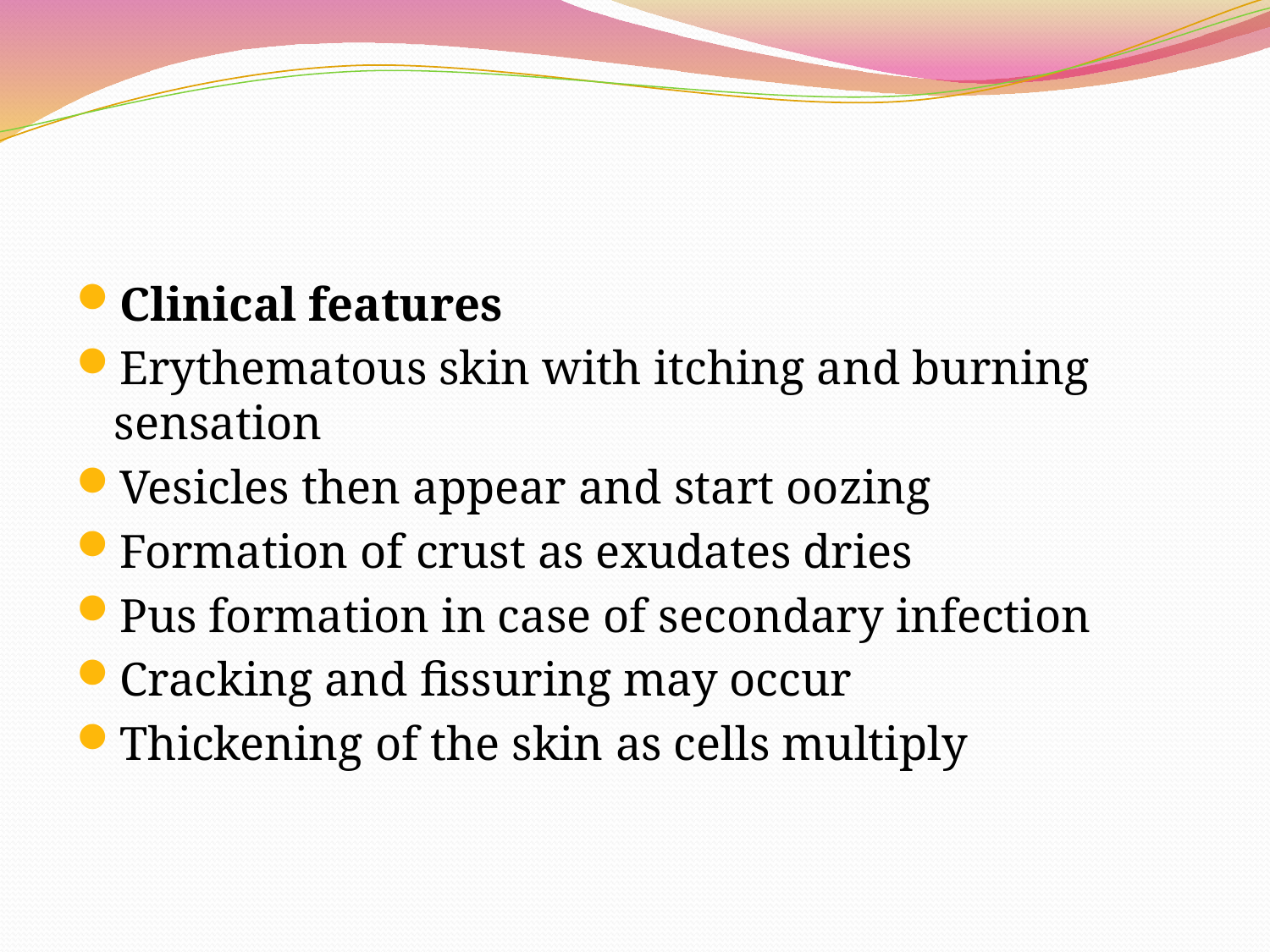

#
Clinical features
Erythematous skin with itching and burning sensation
Vesicles then appear and start oozing
Formation of crust as exudates dries
Pus formation in case of secondary infection
Cracking and fissuring may occur
Thickening of the skin as cells multiply